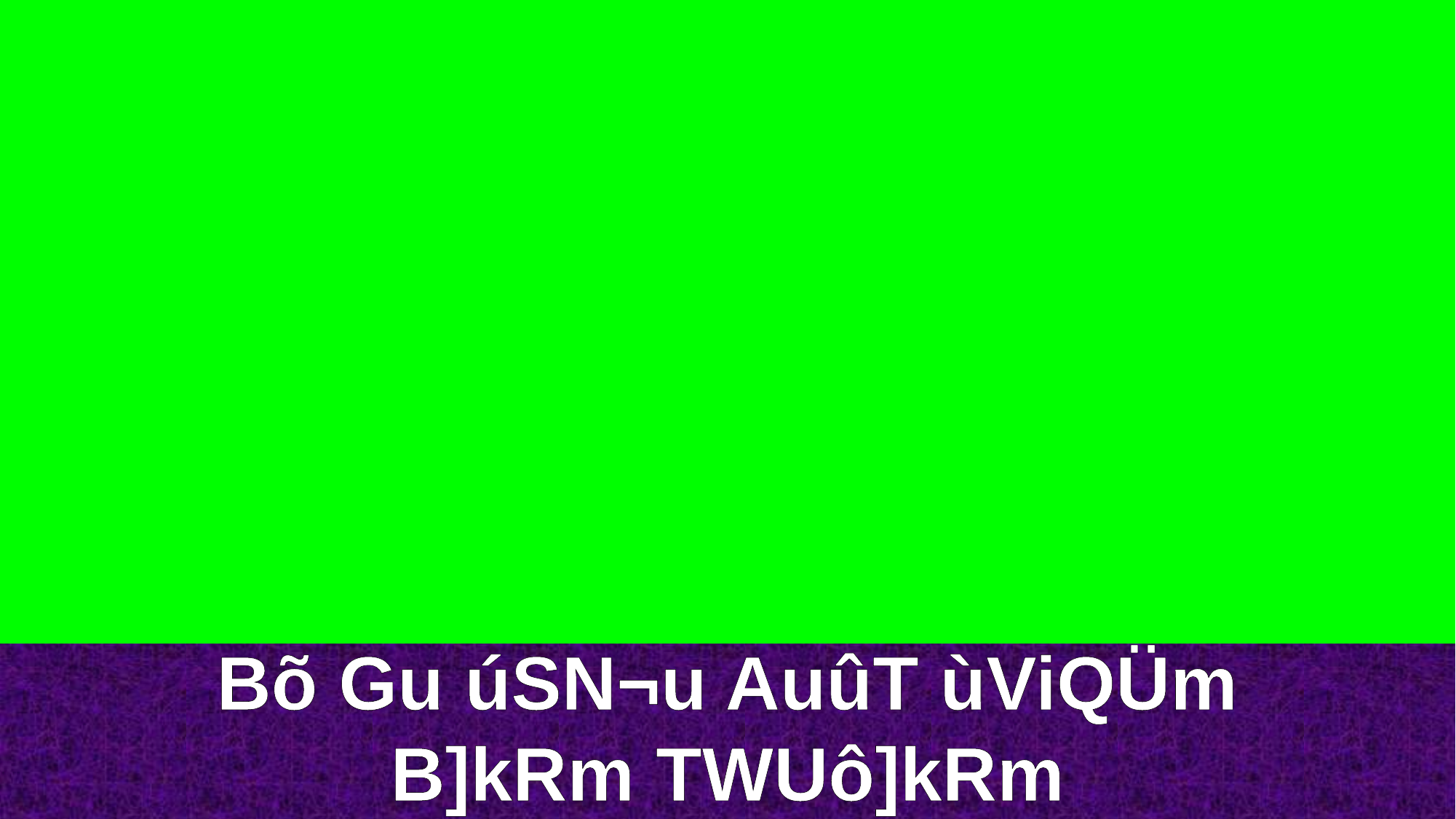

Bõ Gu úSN¬u AuûT ùViQÜm
B]kRm TWUô]kRm